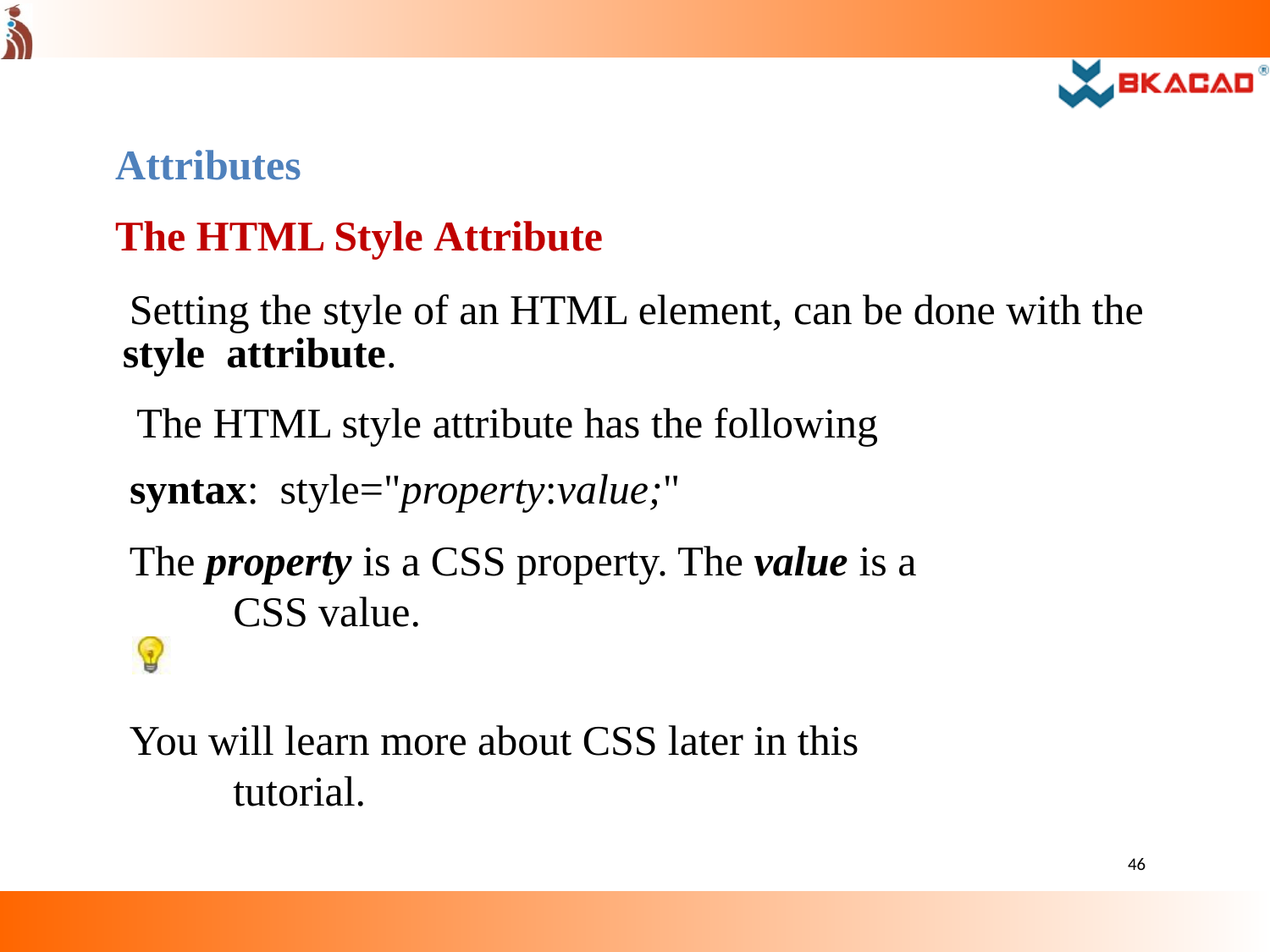

Attributes
The HTML Style Attribute
Setting the style of an HTML element, can be done with the style  attribute.
The HTML style attribute has the following syntax:  style="property:value;"
The property is a CSS property. The value is a CSS value.

You will learn more about CSS later in this tutorial.

46